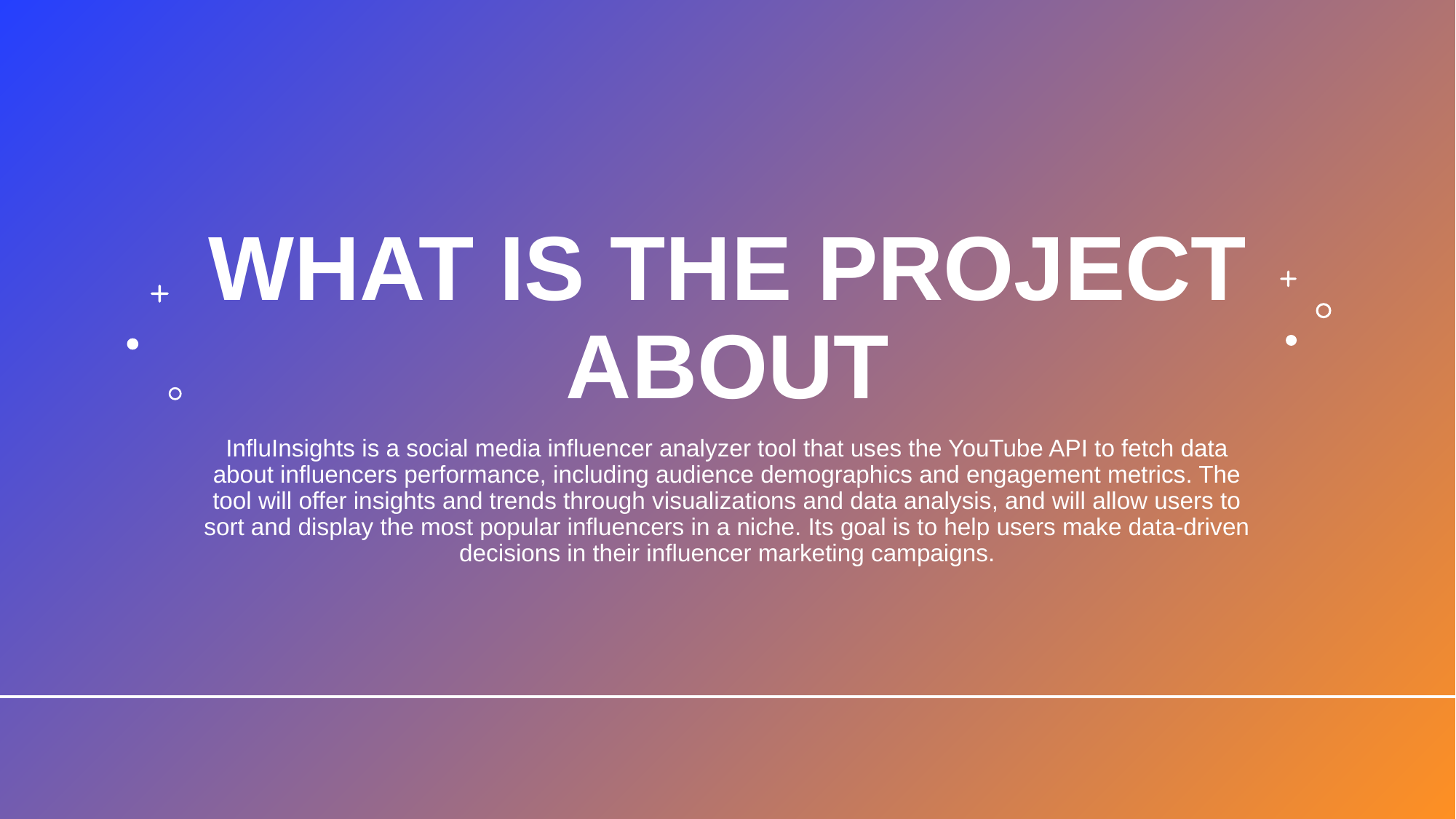

# WHAT IS THE PROJECT ABOUT

InfluInsights is a social media influencer analyzer tool that uses the YouTube API to fetch data about influencers performance, including audience demographics and engagement metrics. The tool will offer insights and trends through visualizations and data analysis, and will allow users to sort and display the most popular influencers in a niche. Its goal is to help users make data-driven decisions in their influencer marketing campaigns.